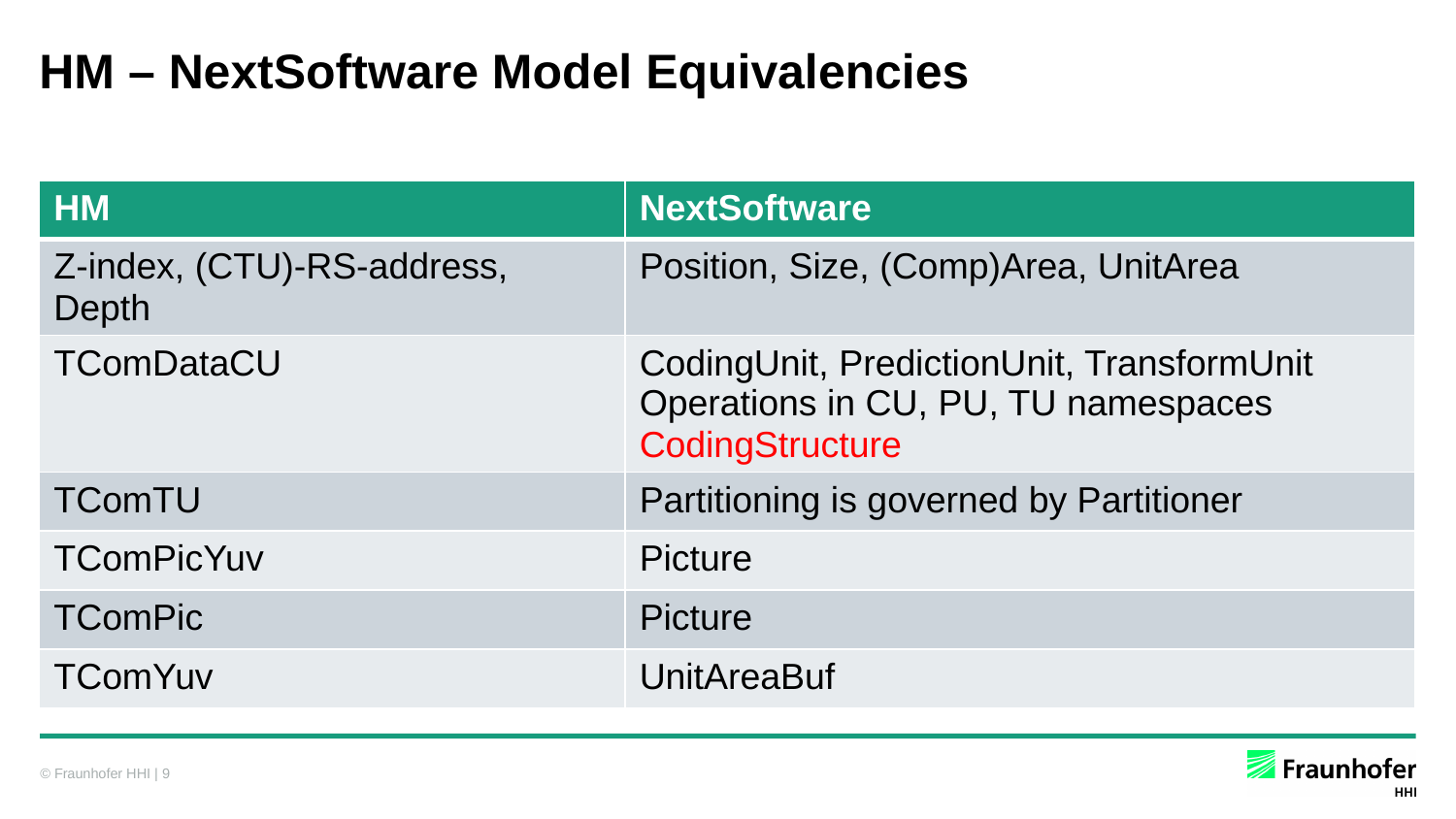

# HM – NextSoftware Model Equivalencies
| HM | NextSoftware |
| --- | --- |
| Z-index, (CTU)-RS-address, Depth | Position, Size, (Comp)Area, UnitArea |
| TComDataCU | CodingUnit, PredictionUnit, TransformUnit Operations in CU, PU, TU namespaces CodingStructure |
| TComTU | Partitioning is governed by Partitioner |
| TComPicYuv | Picture |
| TComPic | Picture |
| TComYuv | UnitAreaBuf |